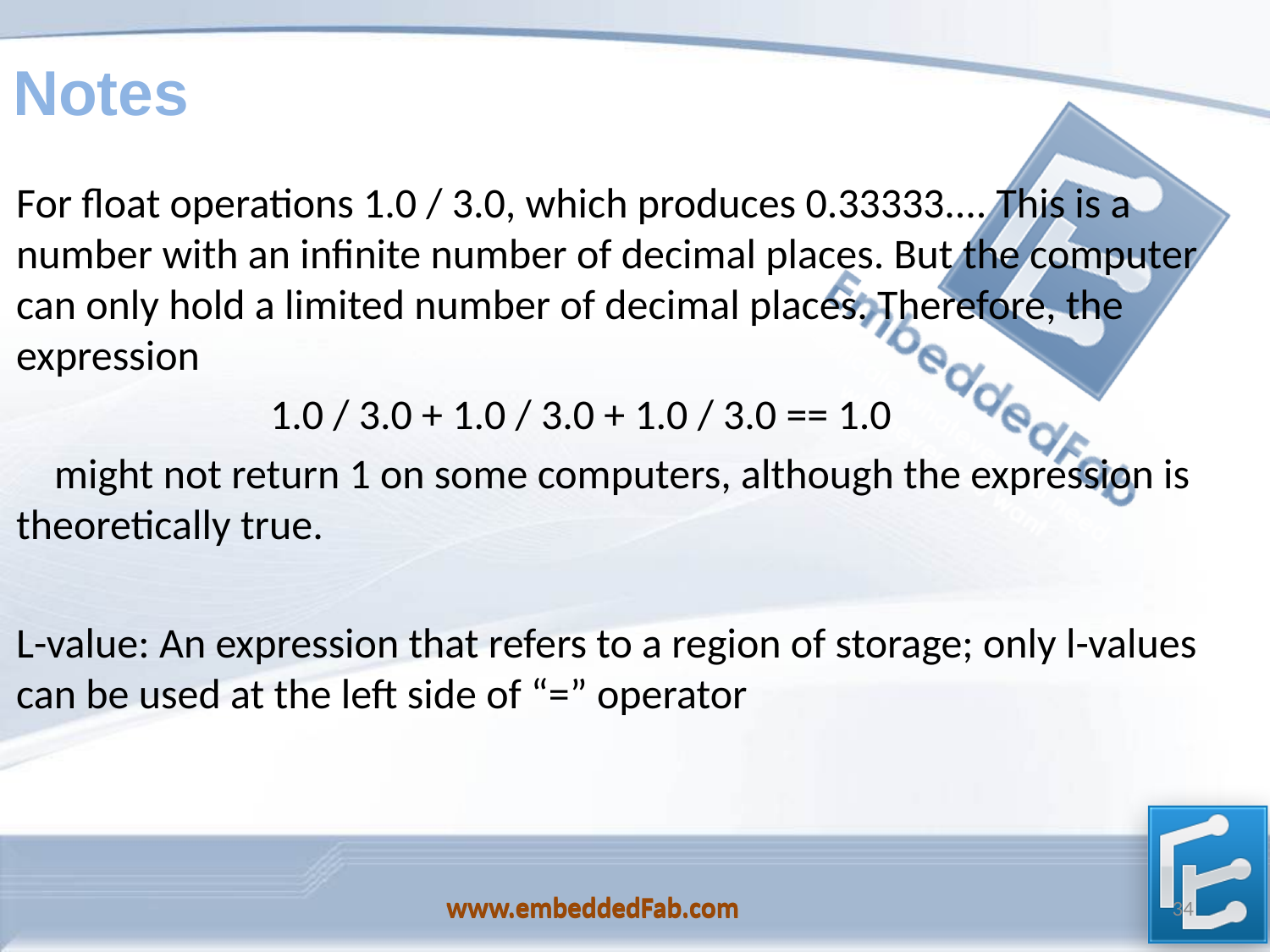

# Notes
For float operations 1.0 / 3.0, which produces 0.33333.... This is a number with an infinite number of decimal places. But the computer can only hold a limited number of decimal places. Therefore, the expression
		1.0 / 3.0 + 1.0 / 3.0 + 1.0 / 3.0 == 1.0
    might not return 1 on some computers, although the expression is theoretically true.

L-value: An expression that refers to a region of storage; only l-values can be used at the left side of “=” operator
www.embeddedFab.com
34